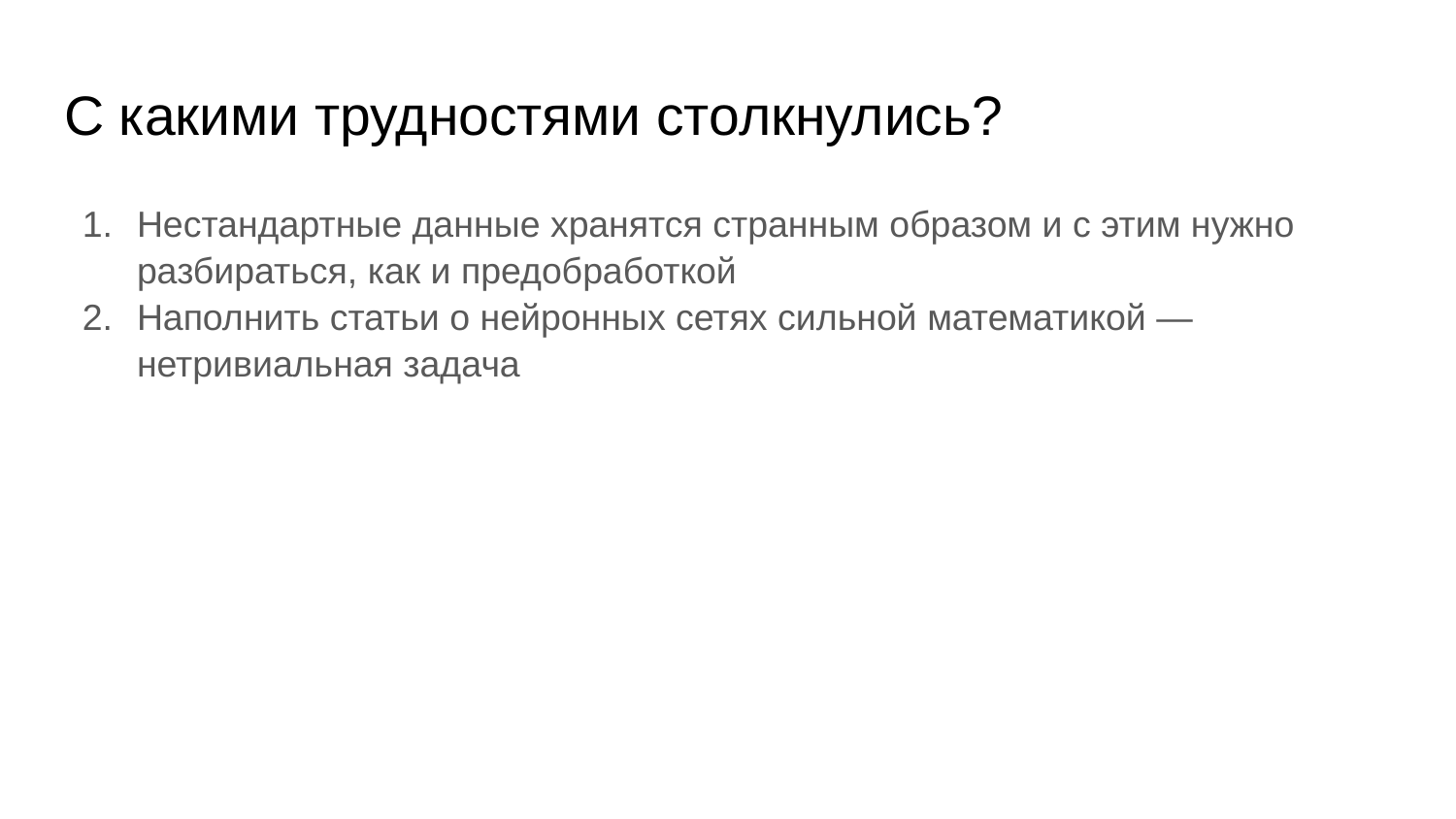

# С какими трудностями столкнулись?
Нестандартные данные хранятся странным образом и с этим нужно разбираться, как и предобработкой
Наполнить статьи о нейронных сетях сильной математикой — нетривиальная задача